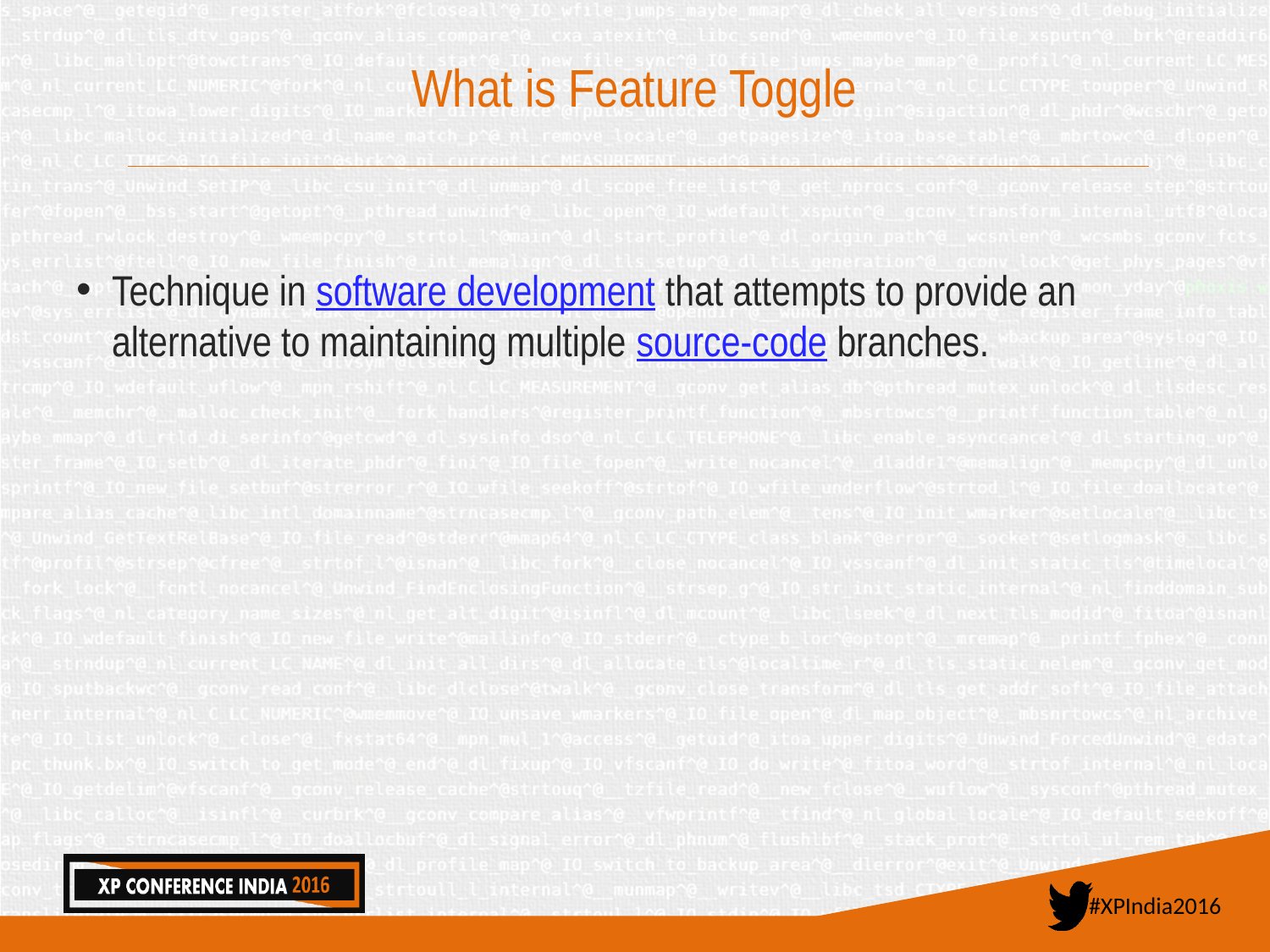

# What is Feature Toggle

Technique in software development that attempts to provide an alternative to maintaining multiple source-code branches.